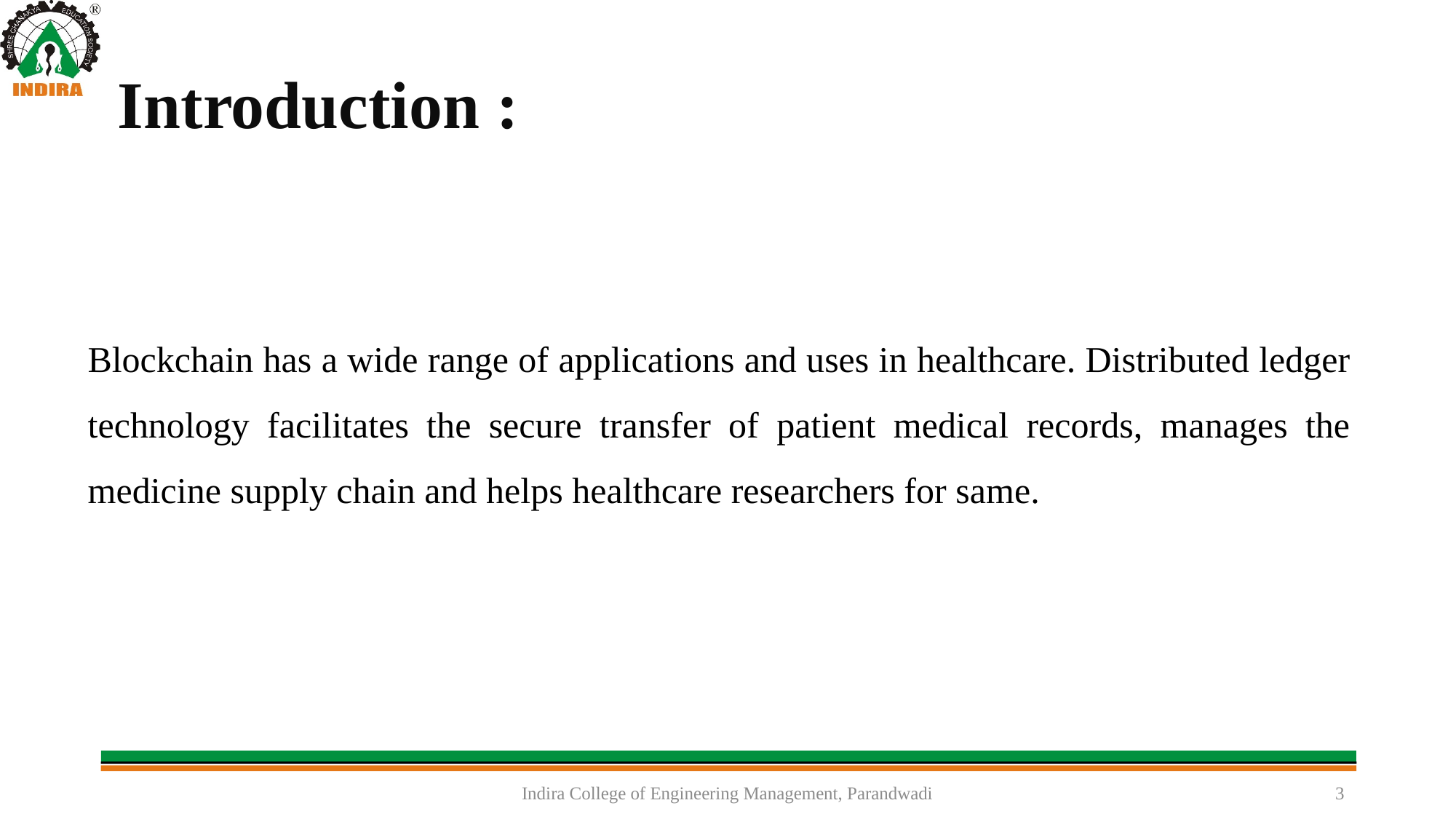

# Introduction :
Blockchain has a wide range of applications and uses in healthcare. Distributed ledger technology facilitates the secure transfer of patient medical records, manages the medicine supply chain and helps healthcare researchers for same.
Indira College of Engineering Management, Parandwadi
3